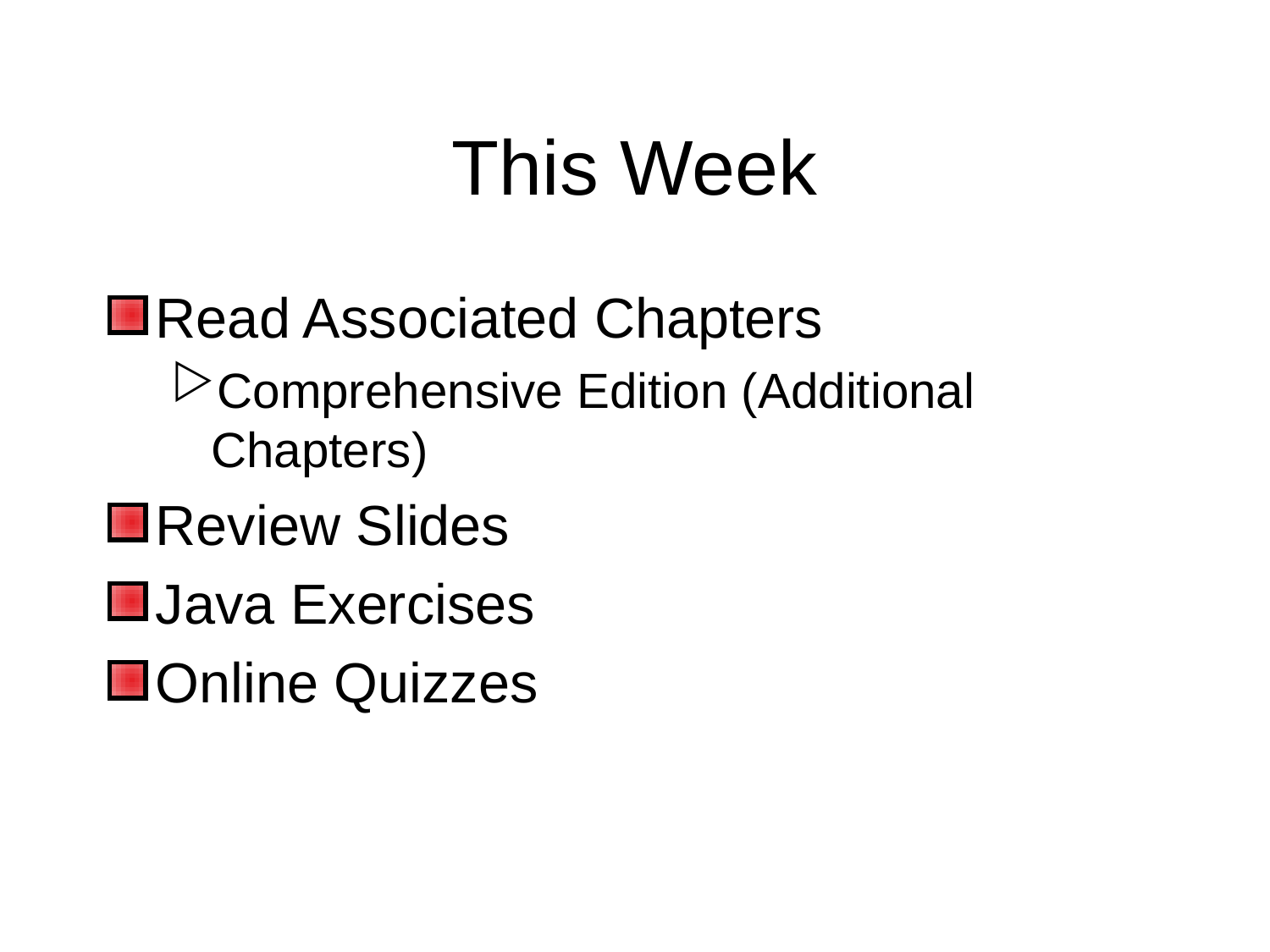

# This Week
Read Associated Chapters
Comprehensive Edition (Additional Chapters)
Review Slides
Java Exercises
Online Quizzes